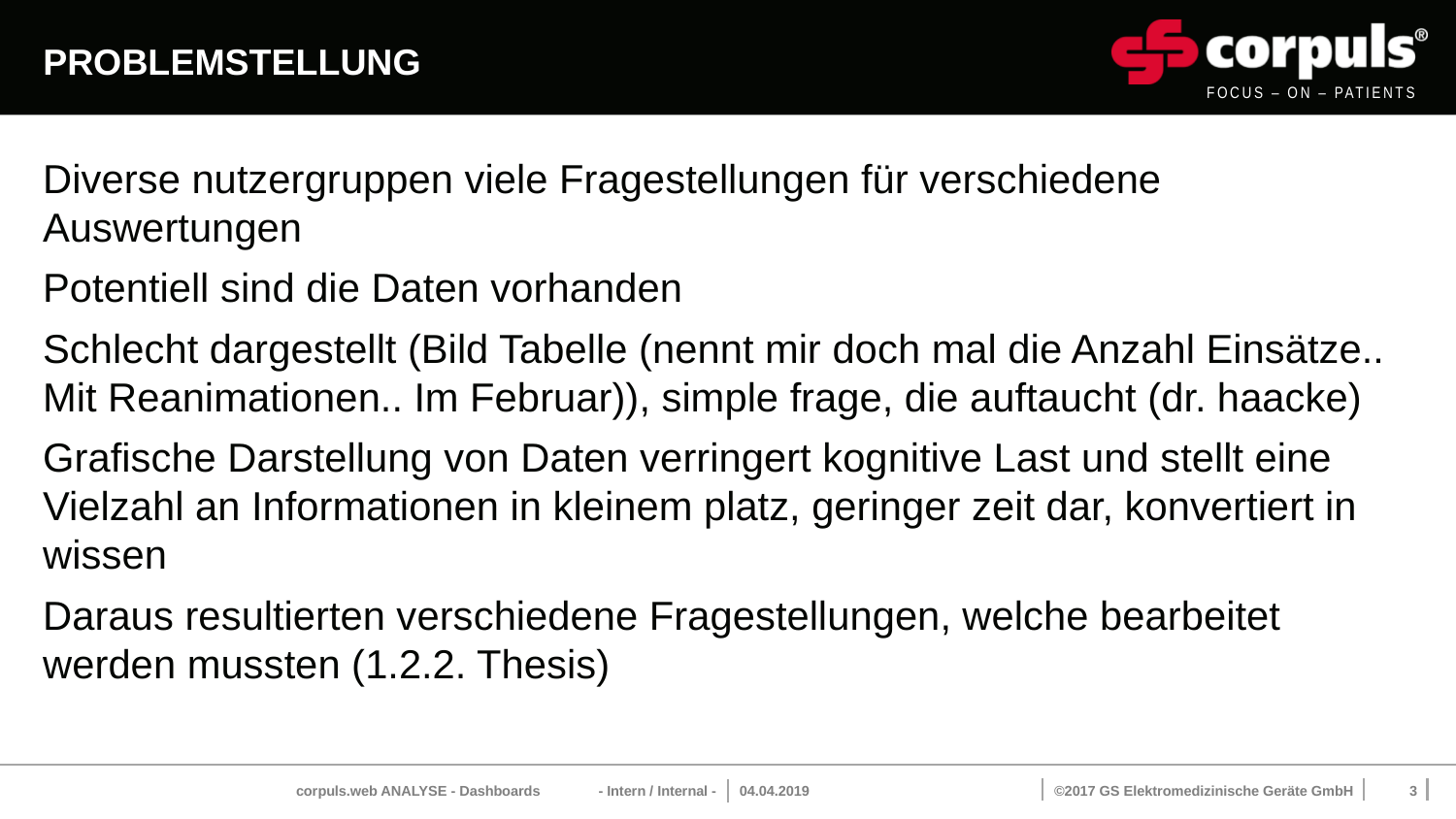

# Problemstellung
Diverse nutzergruppen viele Fragestellungen für verschiedene Auswertungen
Potentiell sind die Daten vorhanden
Schlecht dargestellt (Bild Tabelle (nennt mir doch mal die Anzahl Einsätze.. Mit Reanimationen.. Im Februar)), simple frage, die auftaucht (dr. haacke)
Grafische Darstellung von Daten verringert kognitive Last und stellt eine Vielzahl an Informationen in kleinem platz, geringer zeit dar, konvertiert in wissen
Daraus resultierten verschiedene Fragestellungen, welche bearbeitet werden mussten (1.2.2. Thesis)

corpuls.web ANALYSE - Dashboards               - Intern / Internal -
04.04.2019
3